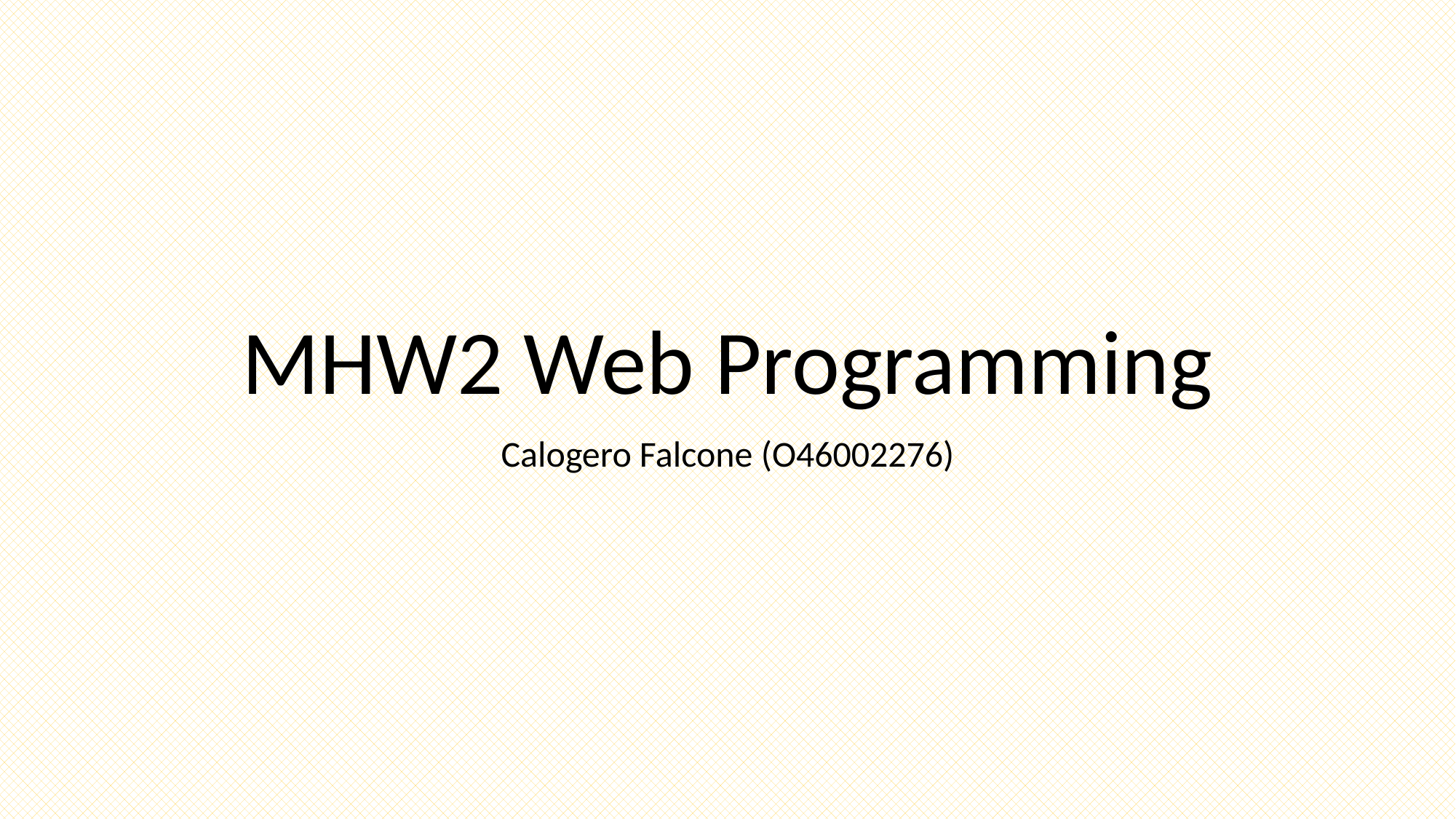

# MHW2 Web Programming
Calogero Falcone (O46002276)